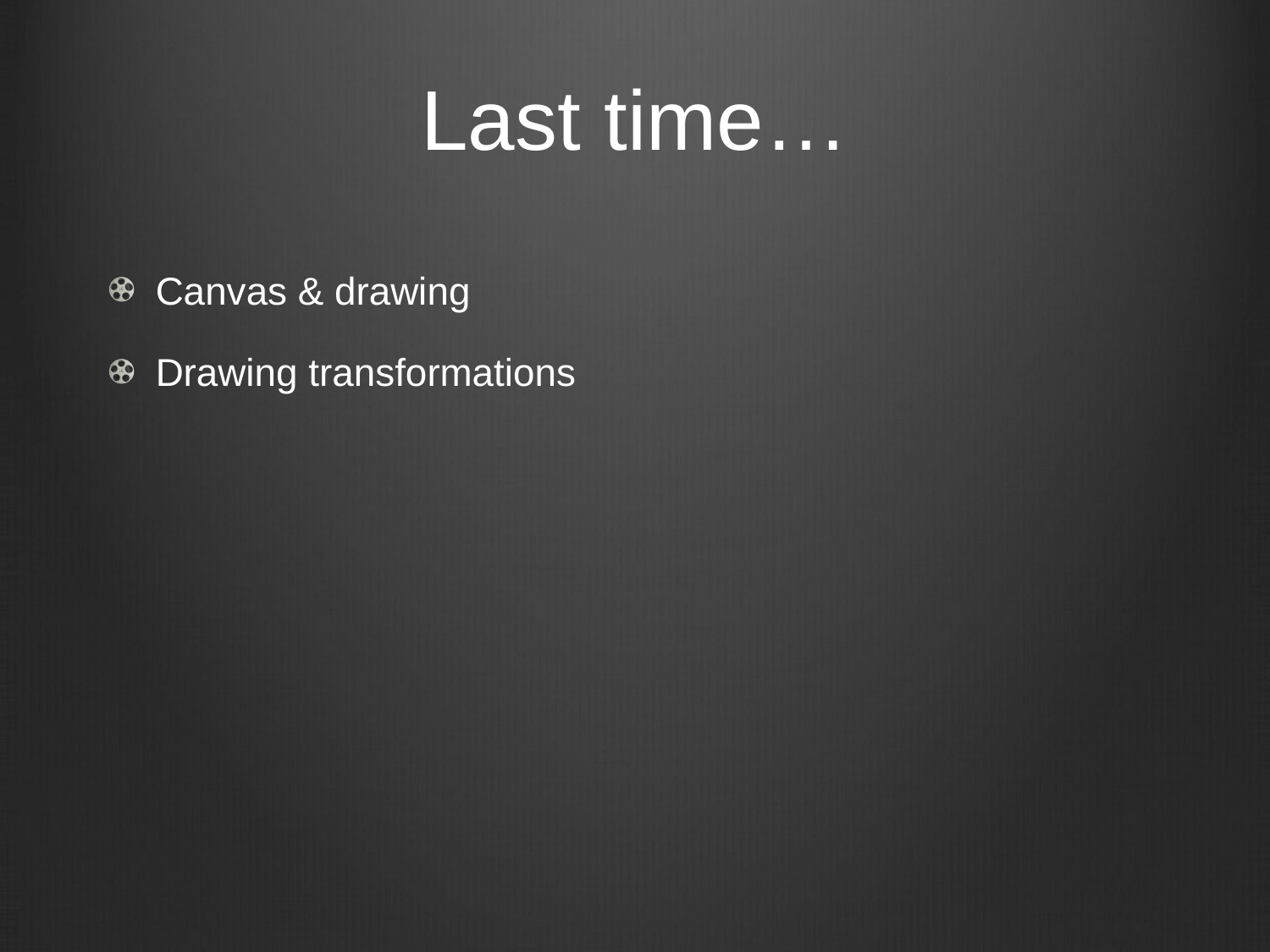

# Last time…
Canvas & drawing
Drawing transformations